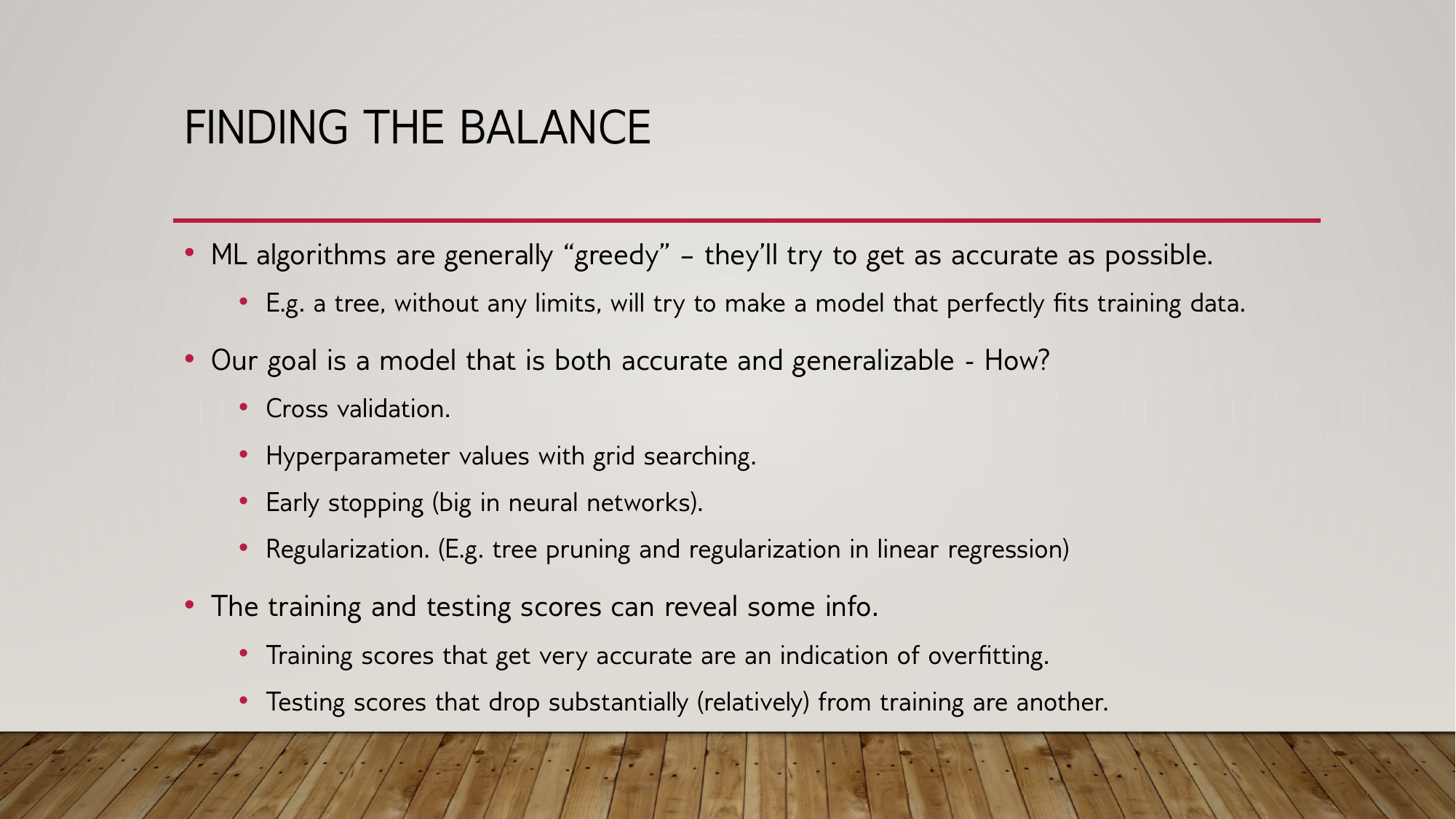

# Finding the balance
ML algorithms are generally “greedy” – they’ll try to get as accurate as possible.
E.g. a tree, without any limits, will try to make a model that perfectly fits training data.
Our goal is a model that is both accurate and generalizable - How?
Cross validation.
Hyperparameter values with grid searching.
Early stopping (big in neural networks).
Regularization. (E.g. tree pruning and regularization in linear regression)
The training and testing scores can reveal some info.
Training scores that get very accurate are an indication of overfitting.
Testing scores that drop substantially (relatively) from training are another.